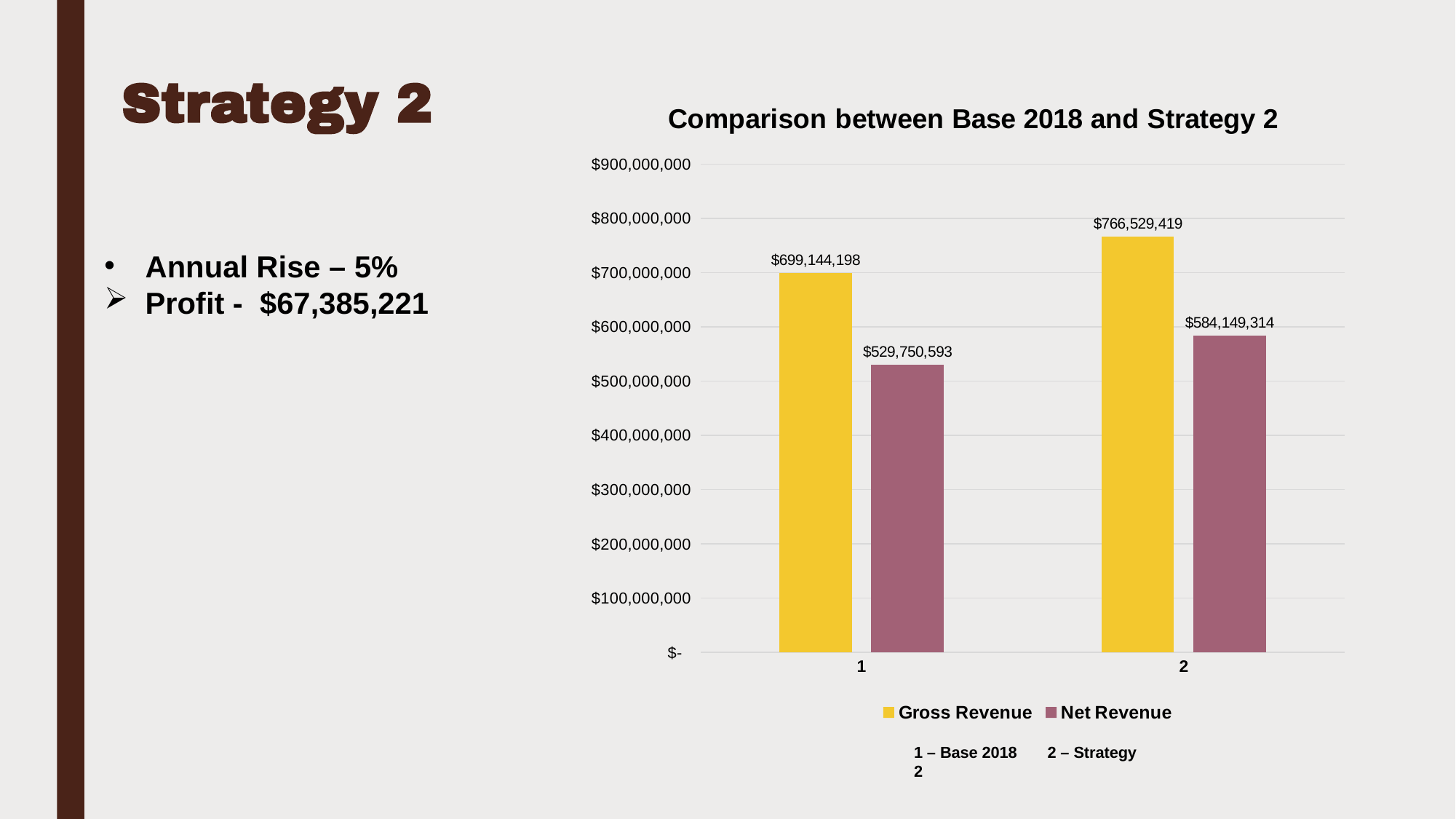

# Strategy 2

### Chart: Comparison between Base 2018 and Strategy 2

| Category | Gross Revenue | Net Revenue |
|---|---|---|
Annual Rise – 5%
Profit -  $67,385,221
1 – Base 2018       2 – Strategy 2